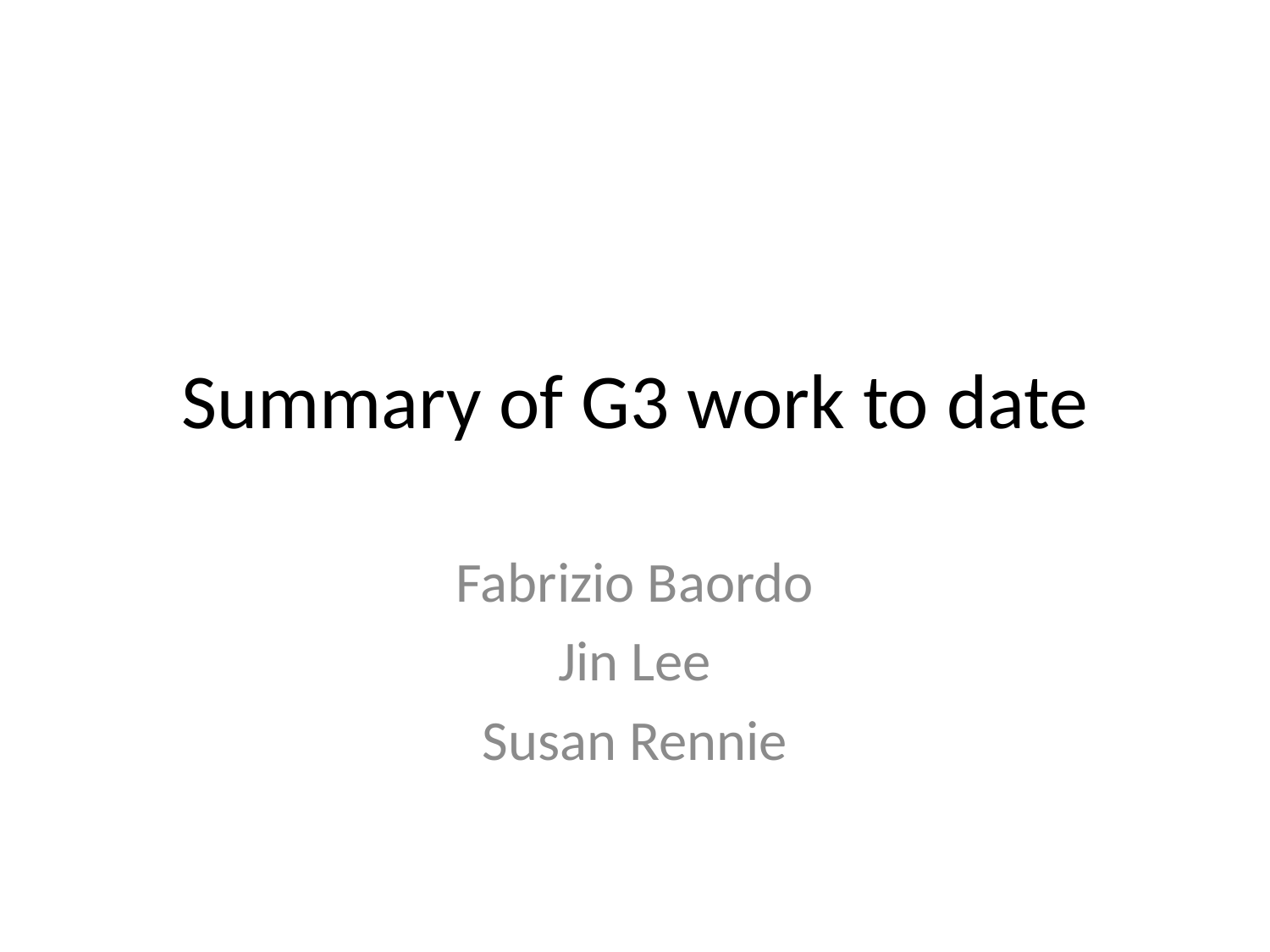

# Summary of G3 work to date
Fabrizio Baordo
Jin Lee
Susan Rennie